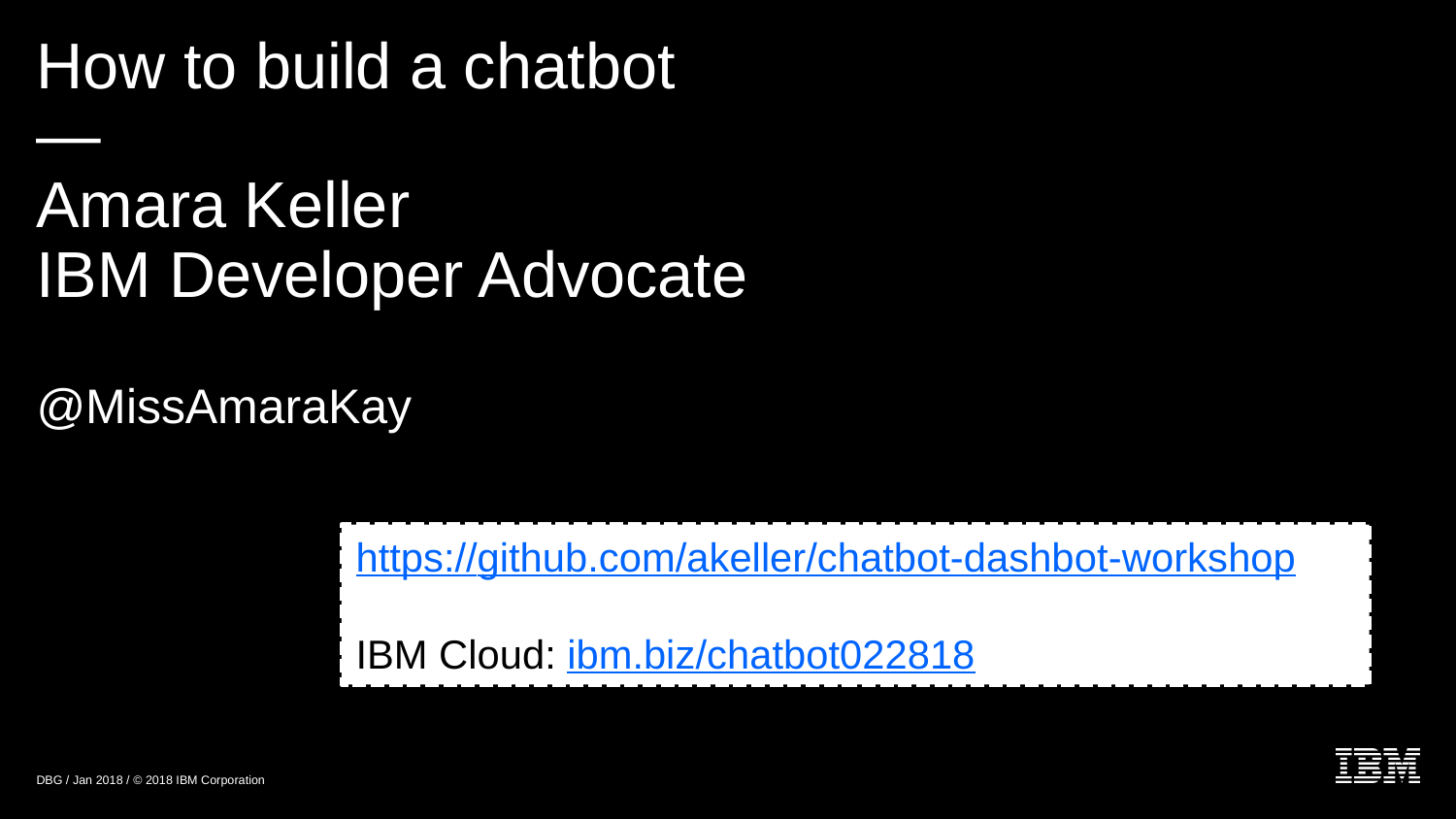

# How to build a chatbot — Amara Keller IBM Developer Advocate @MissAmaraKay
https://github.com/akeller/chatbot-dashbot-workshop

IBM Cloud: ibm.biz/chatbot022818
DBG / Jan 2018 / © 2018 IBM Corporation